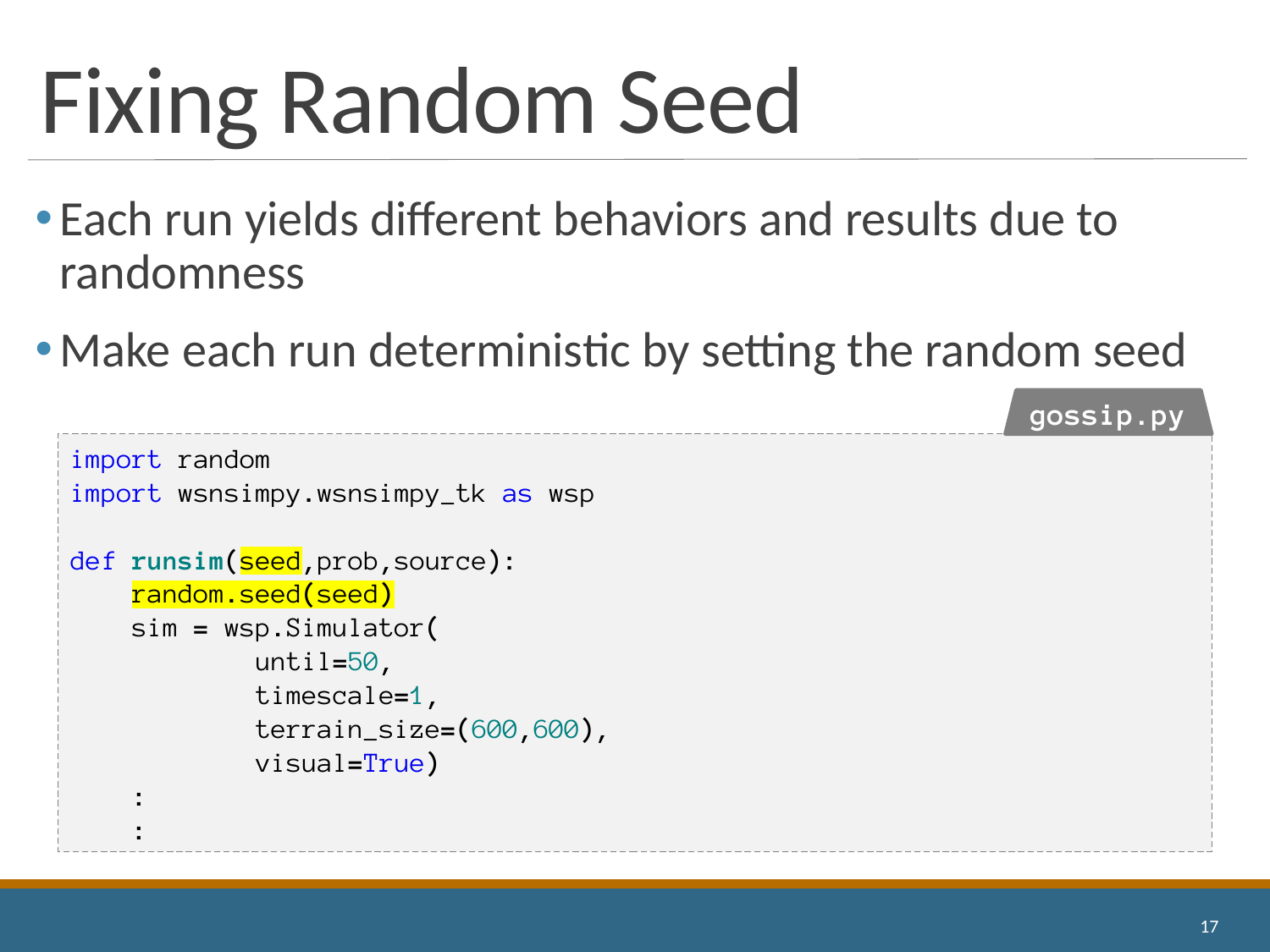

# Fixing Random Seed
Each run yields different behaviors and results due to randomness
Make each run deterministic by setting the random seed
gossip.py
import random
import wsnsimpy.wsnsimpy_tk as wsp

def runsim(seed,prob,source):
    random.seed(seed)
    sim = wsp.Simulator(
            until=50,
            timescale=1,
            terrain_size=(600,600),
            visual=True)
    :
    :